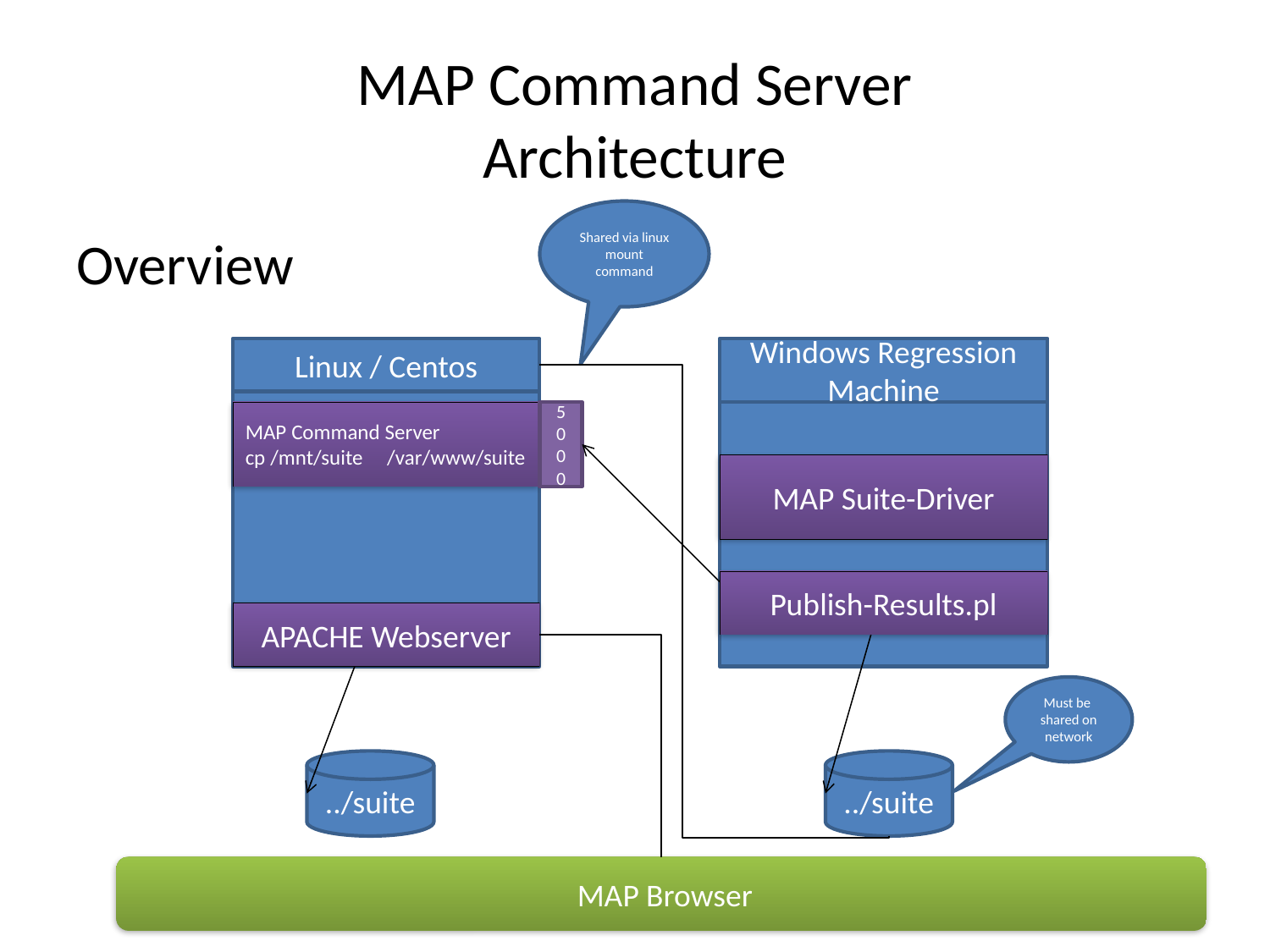

# MAP Command Server Architecture
Shared via linux mount command
Overview
Linux / Centos
Windows Regression Machine

MAP Command Server
cp /mnt/suite     /var/www/suite
5000
MAP Suite-Driver
Publish-Results.pl
APACHE Webserver
Must be  shared on network
../suite
../suite
 MAP Browser